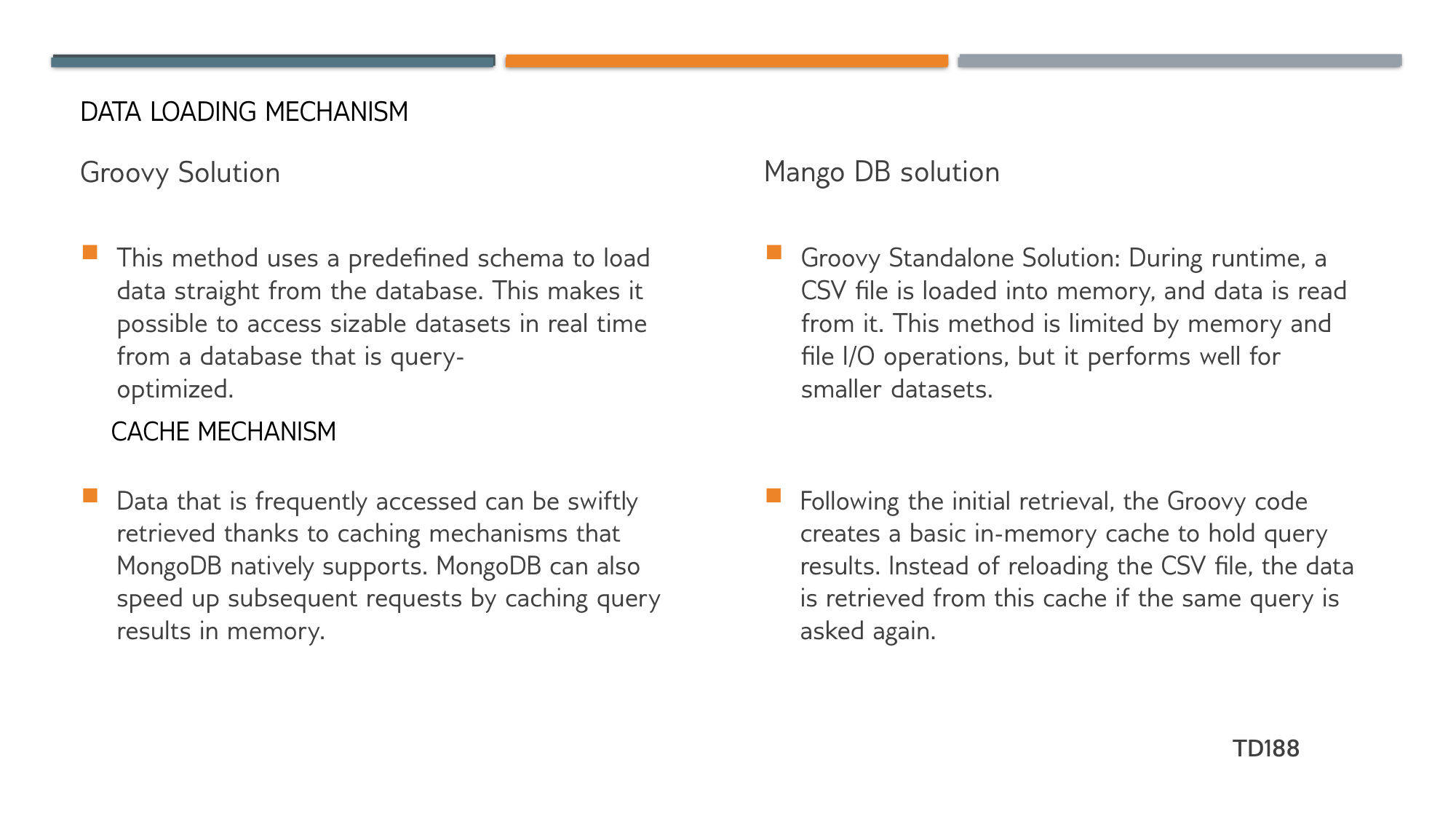

# Data Loading Mechanism
Groovy Solution
Mango DB solution
This method uses a predefined schema to load data straight from the database. This makes it possible to access sizable datasets in real time from a database that is query-optimized.

Groovy Standalone Solution: During runtime, a CSV file is loaded into memory, and data is read from it. This method is limited by memory and file I/O operations, but it performs well for smaller datasets.

Cache Mechanism​
Following the initial retrieval, the Groovy code creates a basic in-memory cache to hold query results. Instead of reloading the CSV file, the data is retrieved from this cache if the same query is asked again.
Data that is frequently accessed can be swiftly retrieved thanks to caching mechanisms that MongoDB natively supports. MongoDB can also speed up subsequent requests by caching query results in memory.
td188